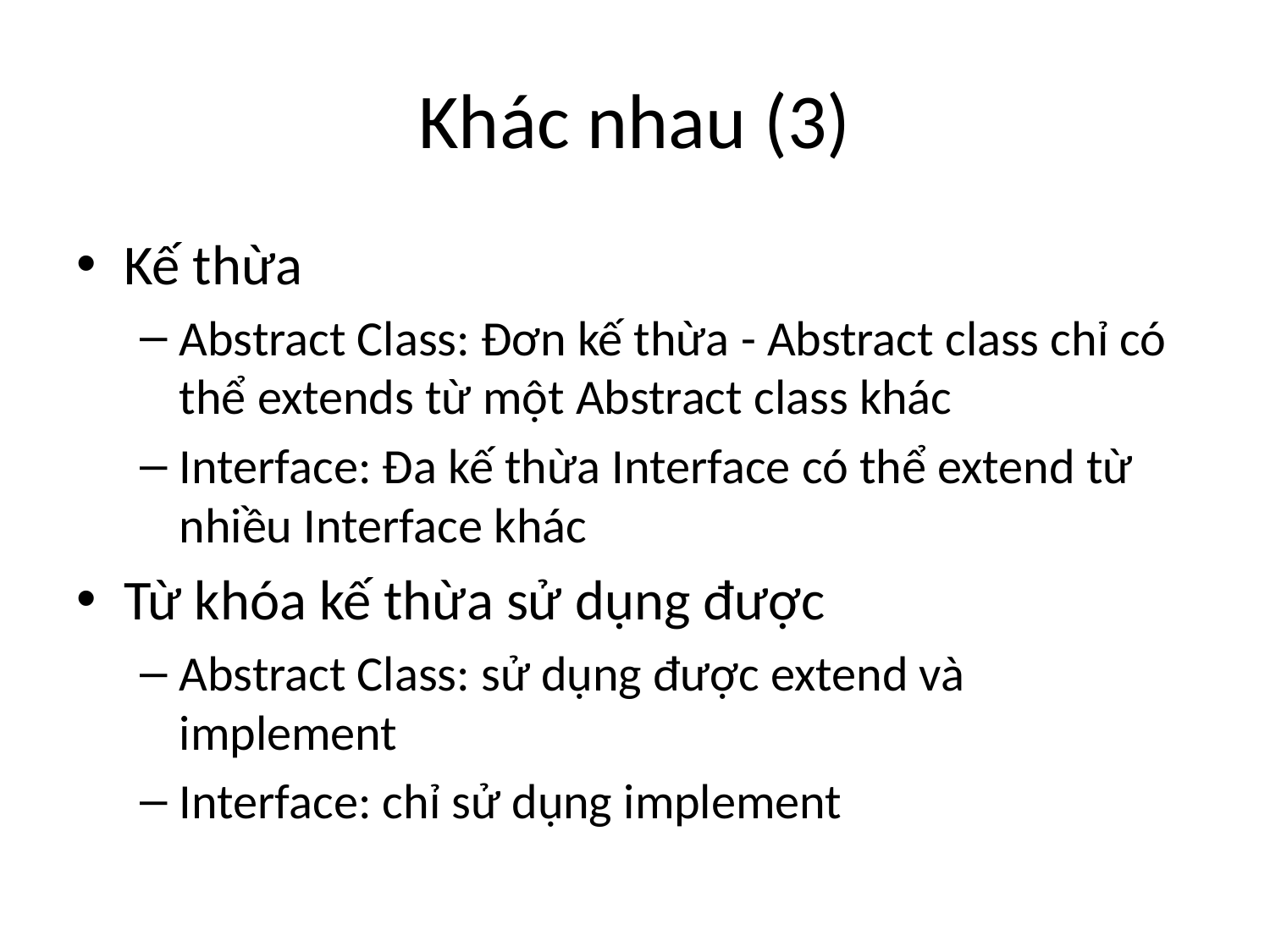

# Khác nhau (3)
Kế thừa
Abstract Class: Đơn kế thừa - Abstract class chỉ có thể extends từ một Abstract class khác
Interface: Đa kế thừa Interface có thể extend từ nhiều Interface khác
Từ khóa kế thừa sử dụng được
Abstract Class: sử dụng được extend và implement
Interface: chỉ sử dụng implement